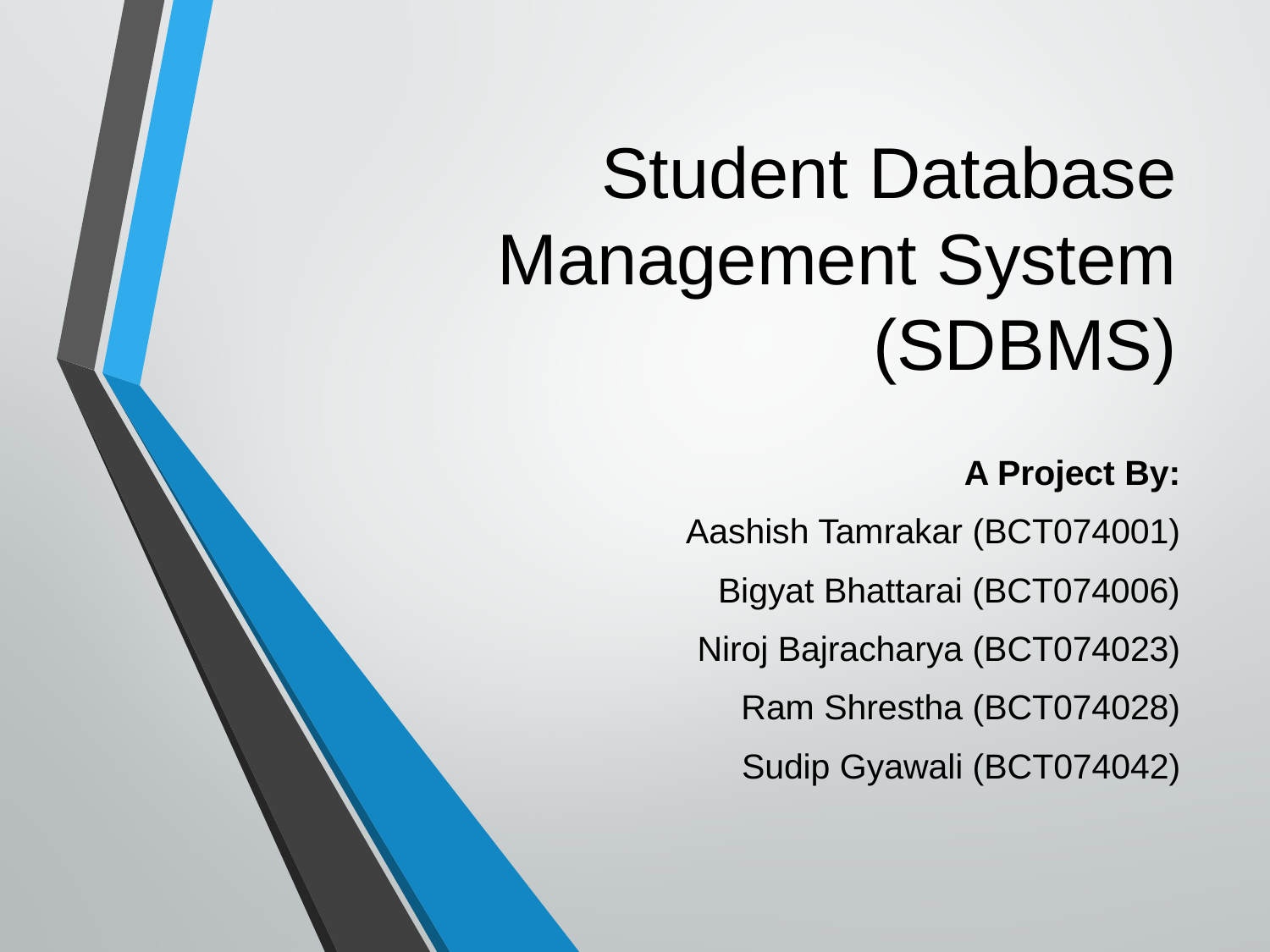

# Student Database Management System (SDBMS)
A Project By:
Aashish Tamrakar (BCT074001)
Bigyat Bhattarai (BCT074006)
Niroj Bajracharya (BCT074023)
Ram Shrestha (BCT074028)
Sudip Gyawali (BCT074042)